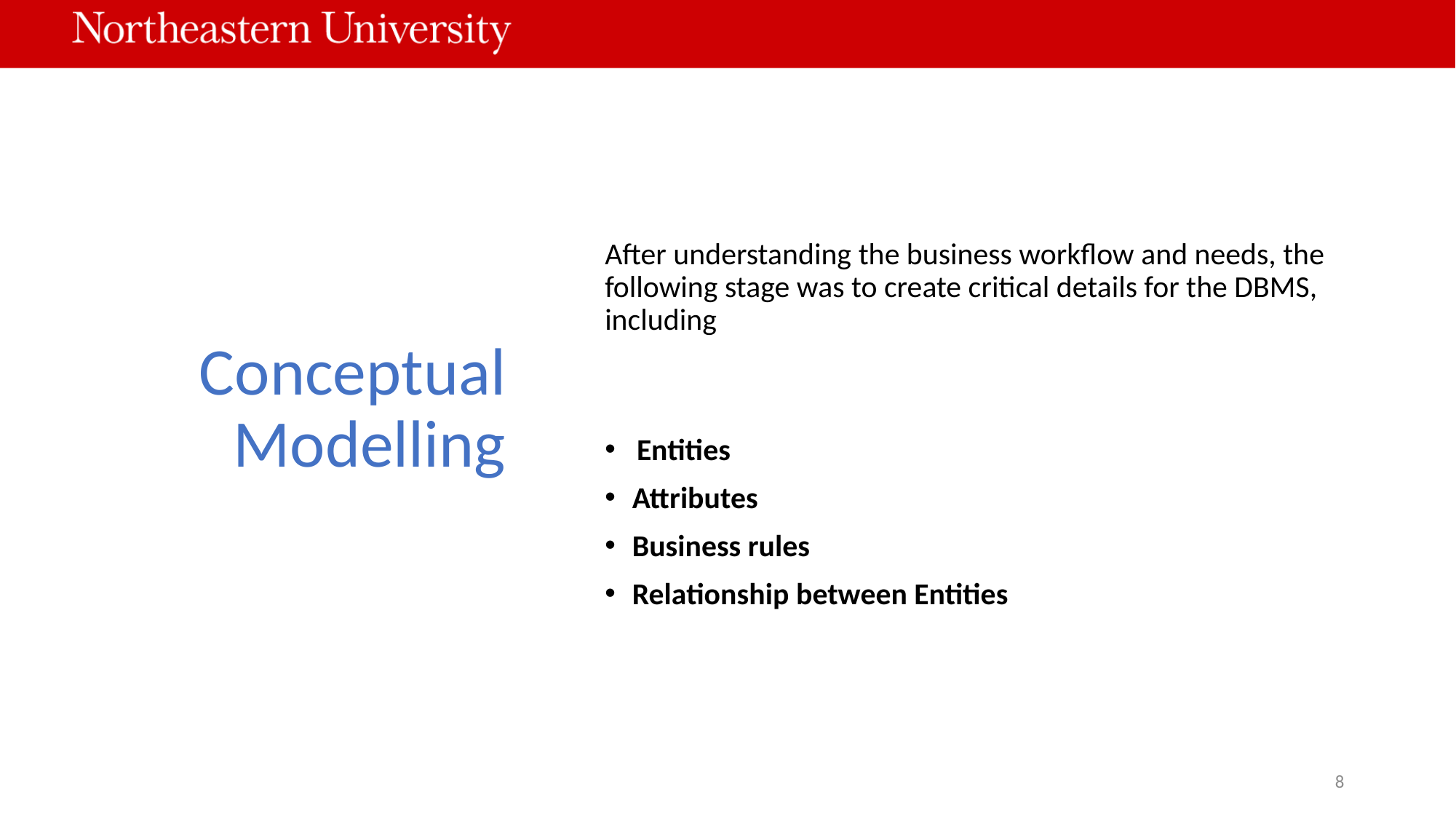

# Conceptual Modelling
After understanding the business workflow and needs, the following stage was to create critical details for the DBMS, including

Entities
Attributes
Business rules
Relationship between Entities
8